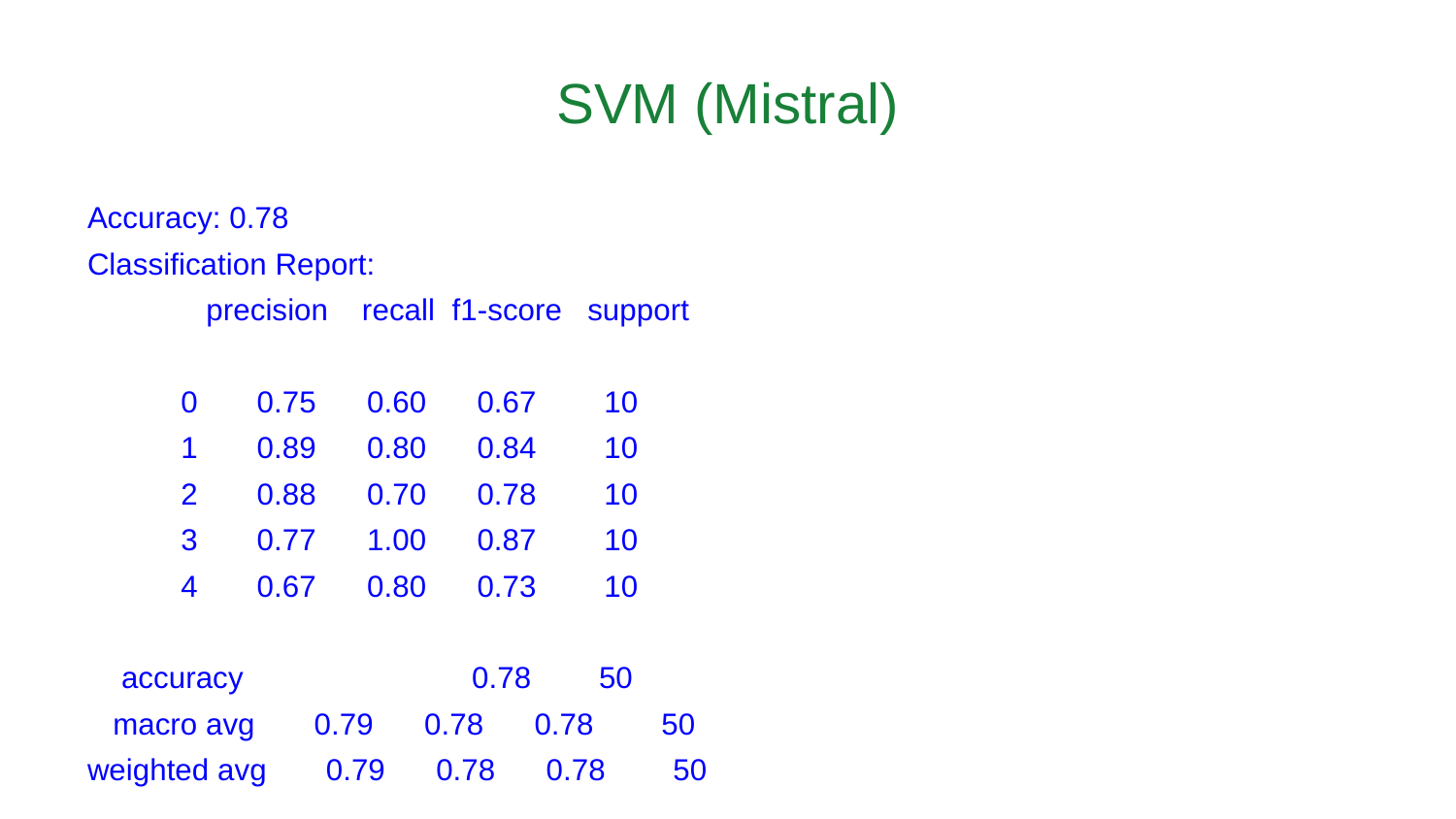

# SVM (Mistral)
Accuracy: 0.78
Classification Report:
              precision    recall  f1-score   support

           0       0.75      0.60      0.67        10
           1       0.89      0.80      0.84        10
           2       0.88      0.70      0.78        10
           3       0.77      1.00      0.87        10
           4       0.67      0.80      0.73        10

    accuracy                           0.78        50
   macro avg       0.79      0.78      0.78        50
weighted avg       0.79      0.78      0.78        50